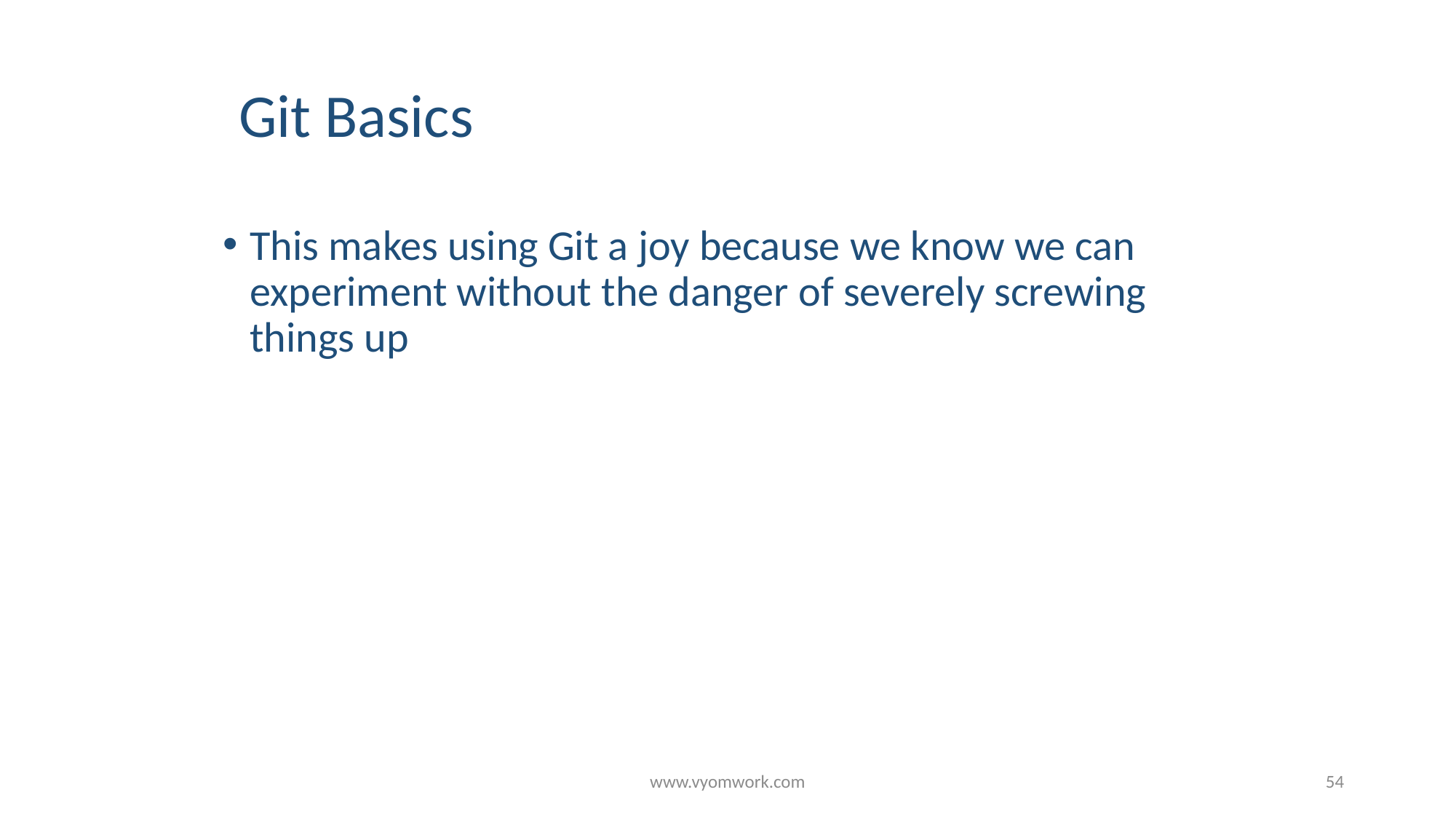

# Git Basics
This makes using Git a joy because we know we can experiment without the danger of severely screwing things up
www.vyomwork.com
54